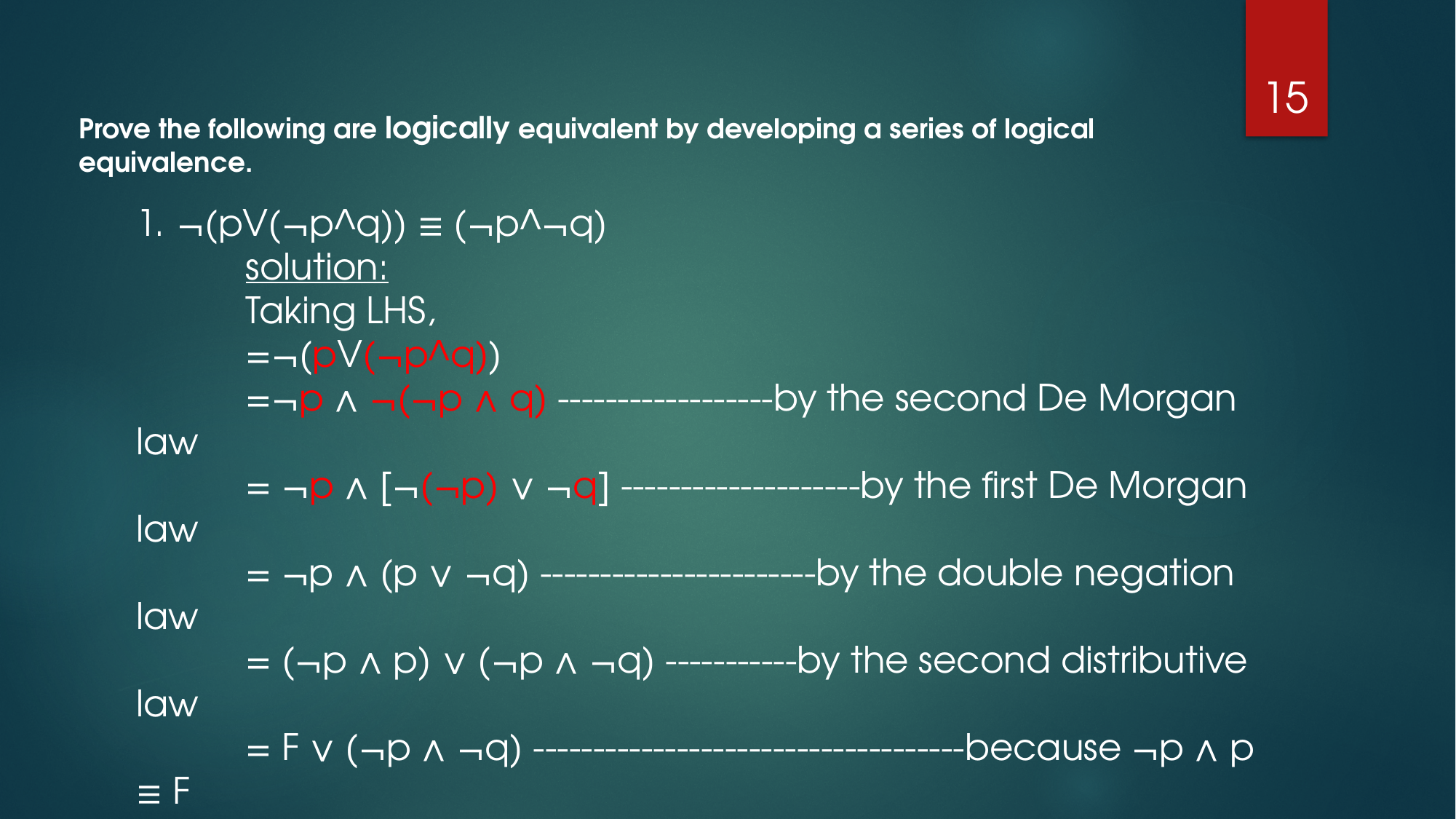

15
Prove the following are logically equivalent by developing a series of logical equivalence.
¬(pV(¬p^q)) ≡ (¬p^¬q)
	solution:
	Taking LHS,
	=¬(pV(¬p^q))
	=¬p ∧ ¬(¬p ∧ q) ------------------by the second De Morgan law
	= ¬p ∧ [¬(¬p) ∨ ¬q] --------------------by the first De Morgan law
	= ¬p ∧ (p ∨ ¬q) -----------------------by the double negation law
	= (¬p ∧ p) ∨ (¬p ∧ ¬q) -----------by the second distributive law
	= F ∨ (¬p ∧ ¬q) ------------------------------------because ¬p ∧ p ≡ F
	= (¬p ∧ ¬q) ∨ F--------- by the commutative law for disjunction
	= ¬p ∧ ¬q ---------------------------------------by the identity law for F